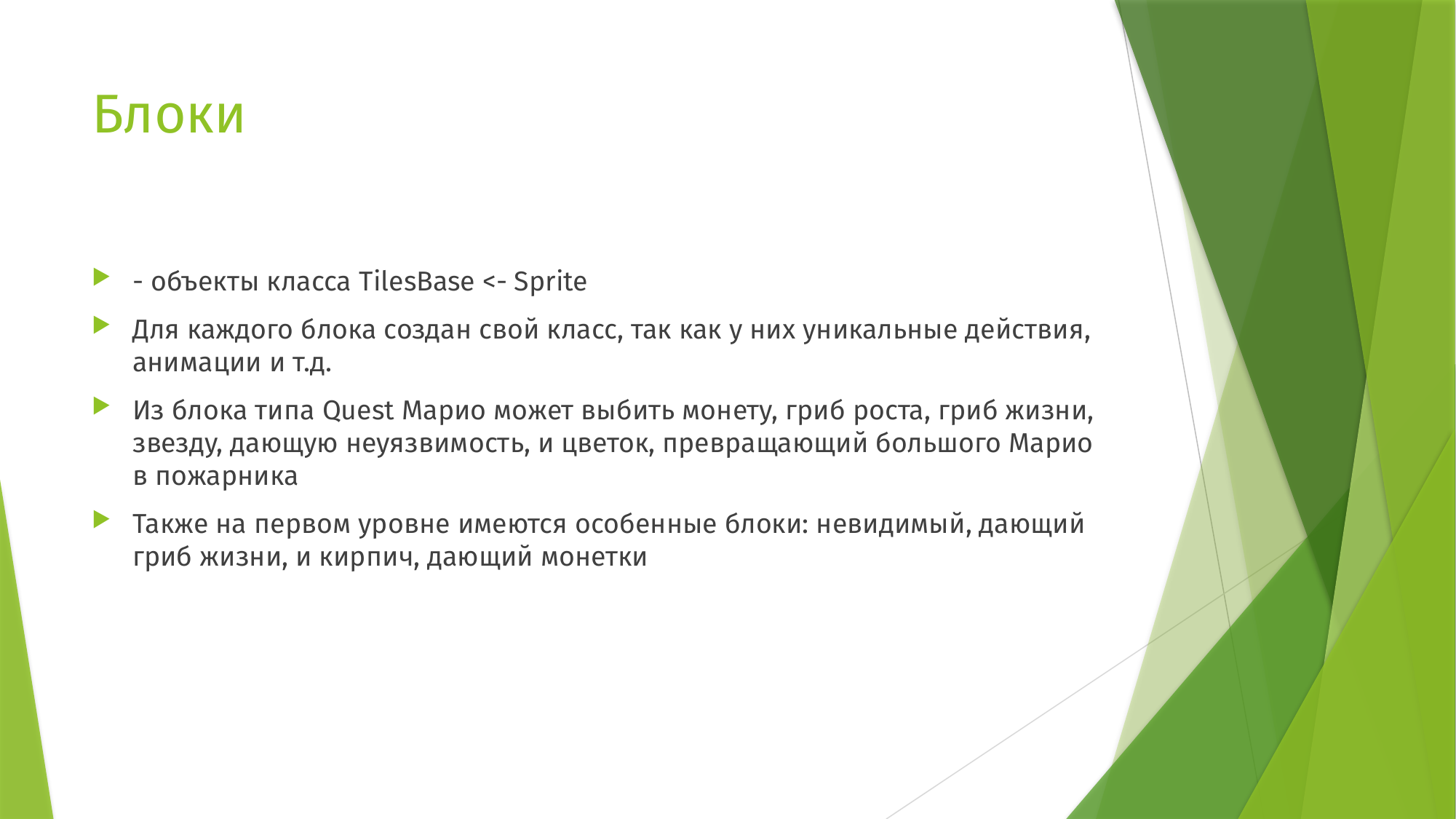

# Блоки
- объекты класса TilesBase <- Sprite
Для каждого блока создан свой класс, так как у них уникальные действия, анимации и т.д.
Из блока типа Quest Марио может выбить монету, гриб роста, гриб жизни, звезду, дающую неуязвимость, и цветок, превращающий большого Марио в пожарника
Также на первом уровне имеются особенные блоки: невидимый, дающий гриб жизни, и кирпич, дающий монетки